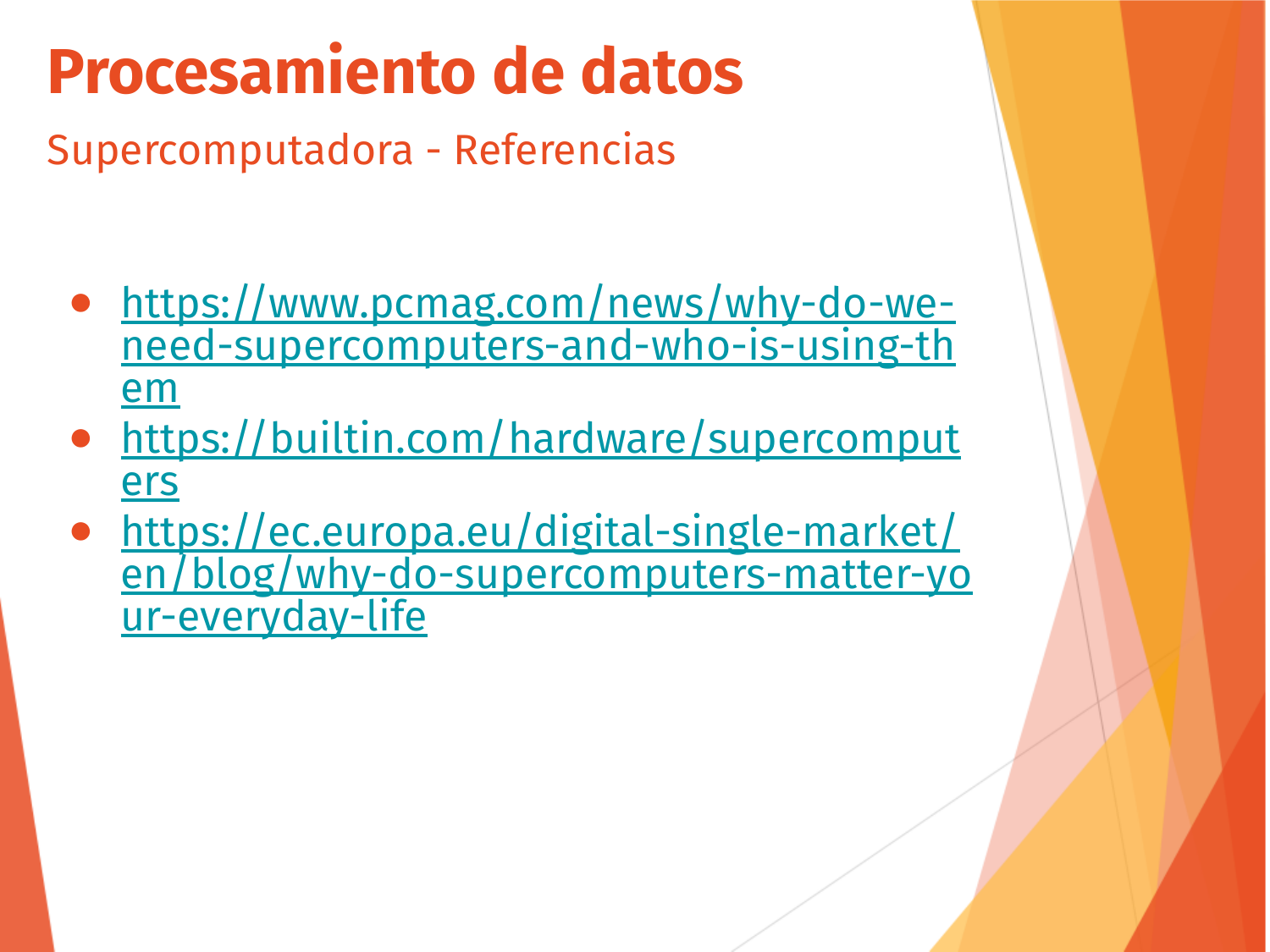

Procesamiento de datos
Supercomputadora - Referencias

https://www.pcmag.com/news/why-do-we-need-supercomputers-and-who-is-using-them
https://builtin.com/hardware/supercomputers
https://ec.europa.eu/digital-single-market/en/blog/why-do-supercomputers-matter-your-everyday-life